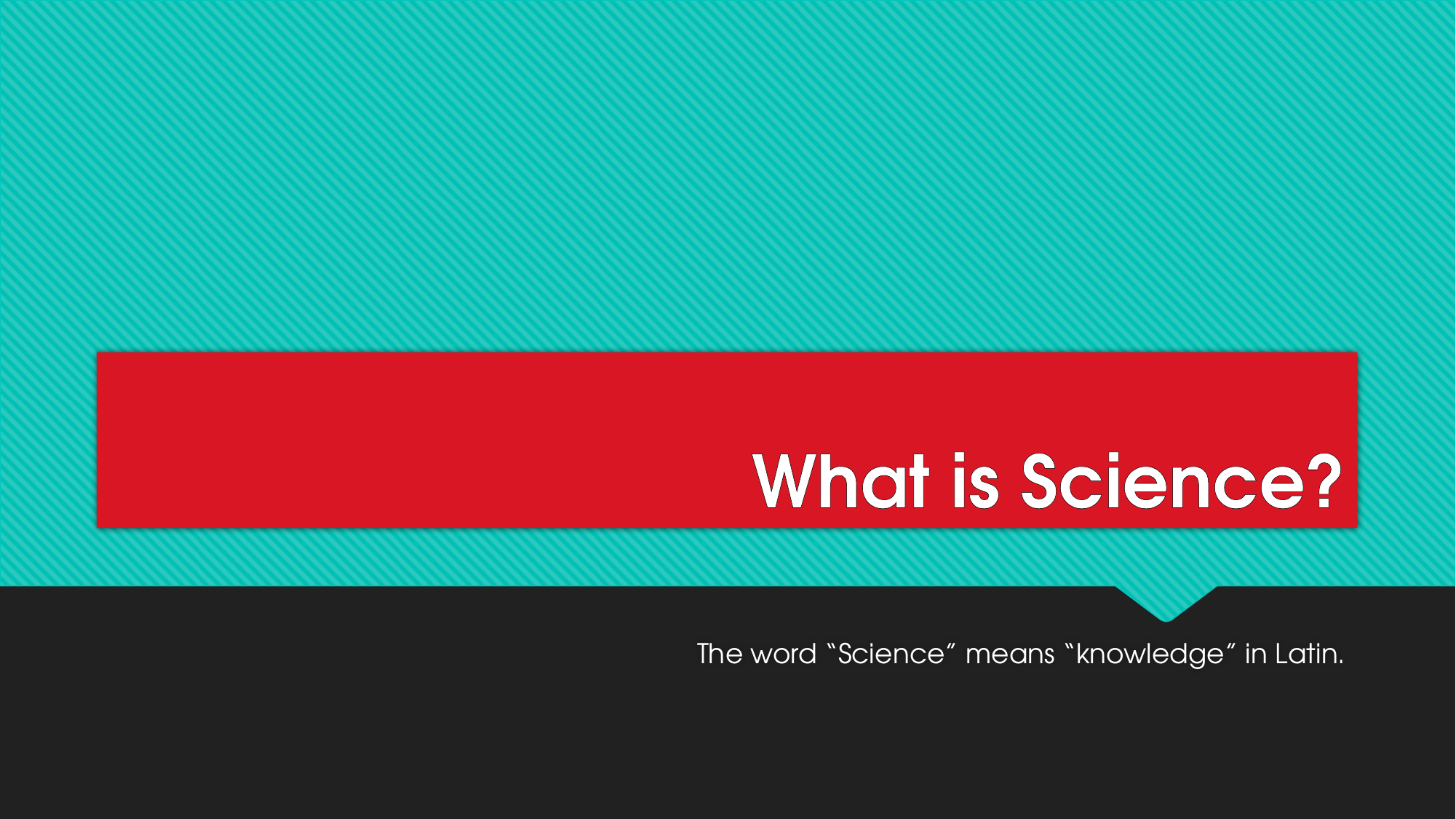

# What is Science?
The word “Science” means “knowledge” in Latin.